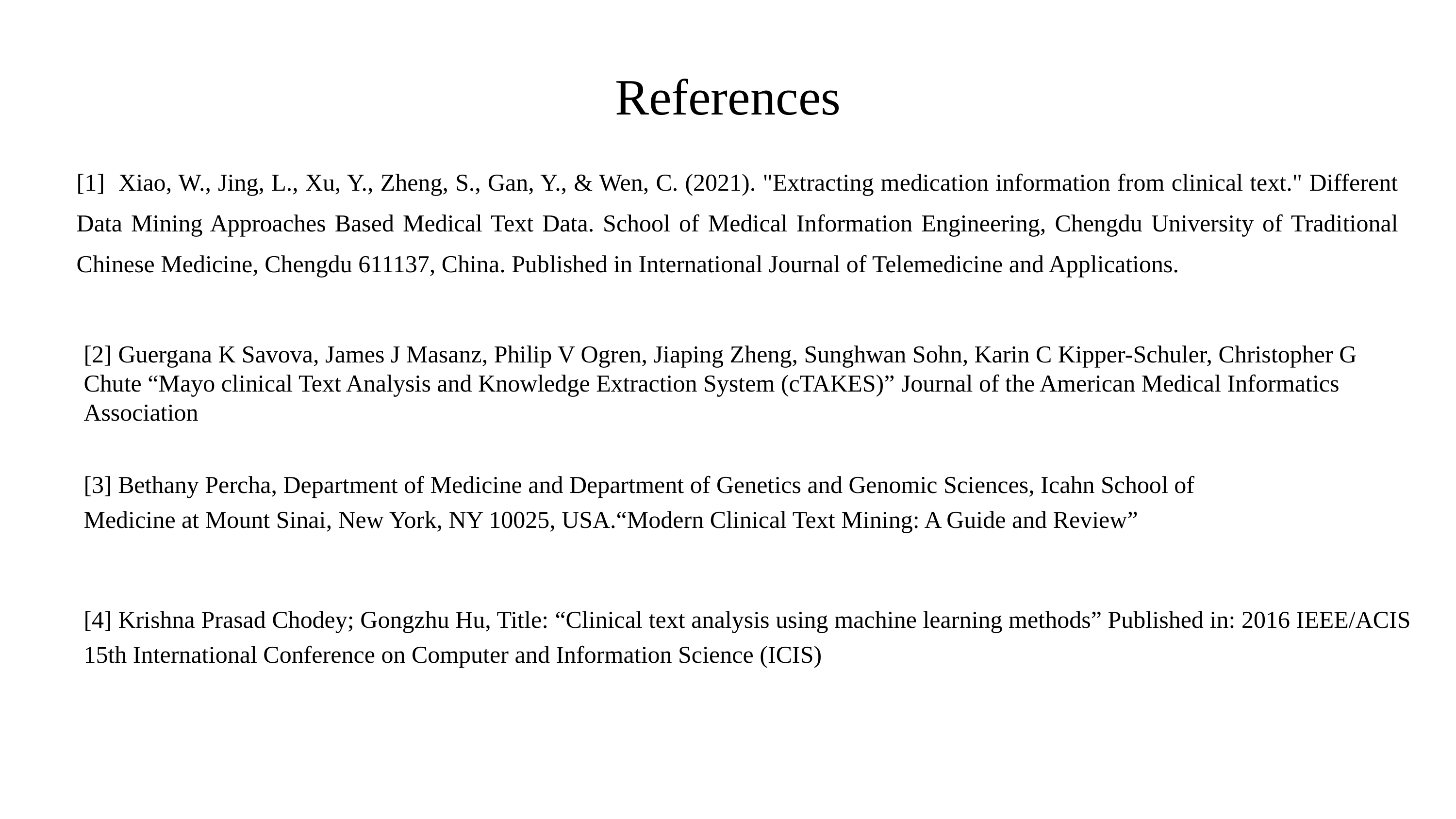

References
[1]  Xiao, W., Jing, L., Xu, Y., Zheng, S., Gan, Y., & Wen, C. (2021). "Extracting medication information from clinical text." Different Data Mining Approaches Based Medical Text Data. School of Medical Information Engineering, Chengdu University of Traditional Chinese Medicine, Chengdu 611137, China. Published in International Journal of Telemedicine and Applications.

[2] Guergana K Savova, James J Masanz, Philip V Ogren, Jiaping Zheng, Sunghwan Sohn, Karin C Kipper-Schuler, Christopher G Chute “Mayo clinical Text Analysis and Knowledge Extraction System (cTAKES)” Journal of the American Medical Informatics Association

[3] Bethany Percha, Department of Medicine and Department of Genetics and Genomic Sciences, Icahn School of
Medicine at Mount Sinai, New York, NY 10025, USA.“Modern Clinical Text Mining: A Guide and Review”

[4] Krishna Prasad Chodey; Gongzhu Hu, Title: “Clinical text analysis using machine learning methods” Published in: 2016 IEEE/ACIS 15th International Conference on Computer and Information Science (ICIS)